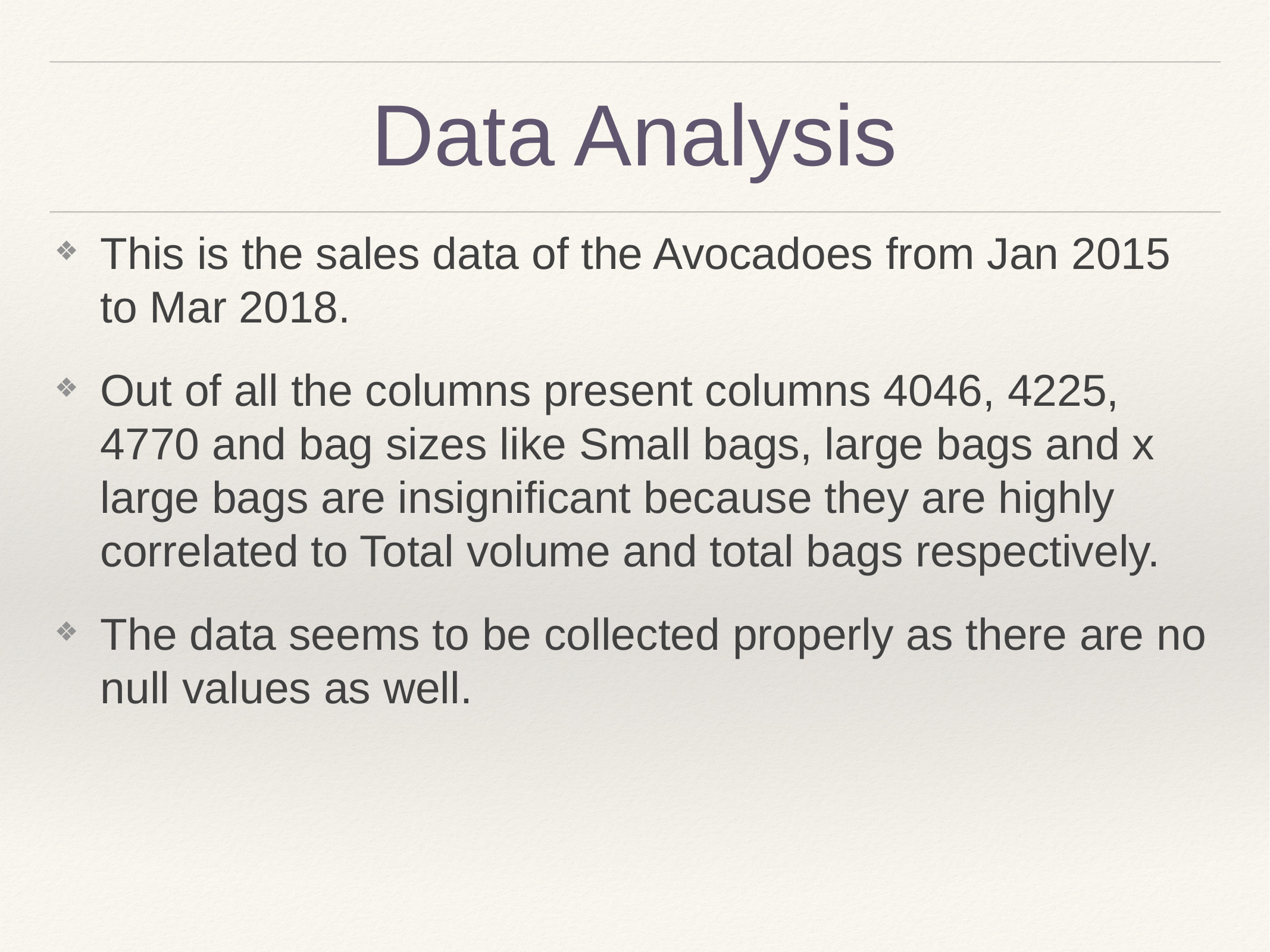

# Data Analysis
This is the sales data of the Avocadoes from Jan 2015 to Mar 2018.
Out of all the columns present columns 4046, 4225, 4770 and bag sizes like Small bags, large bags and x large bags are insignificant because they are highly correlated to Total volume and total bags respectively.
The data seems to be collected properly as there are no null values as well.